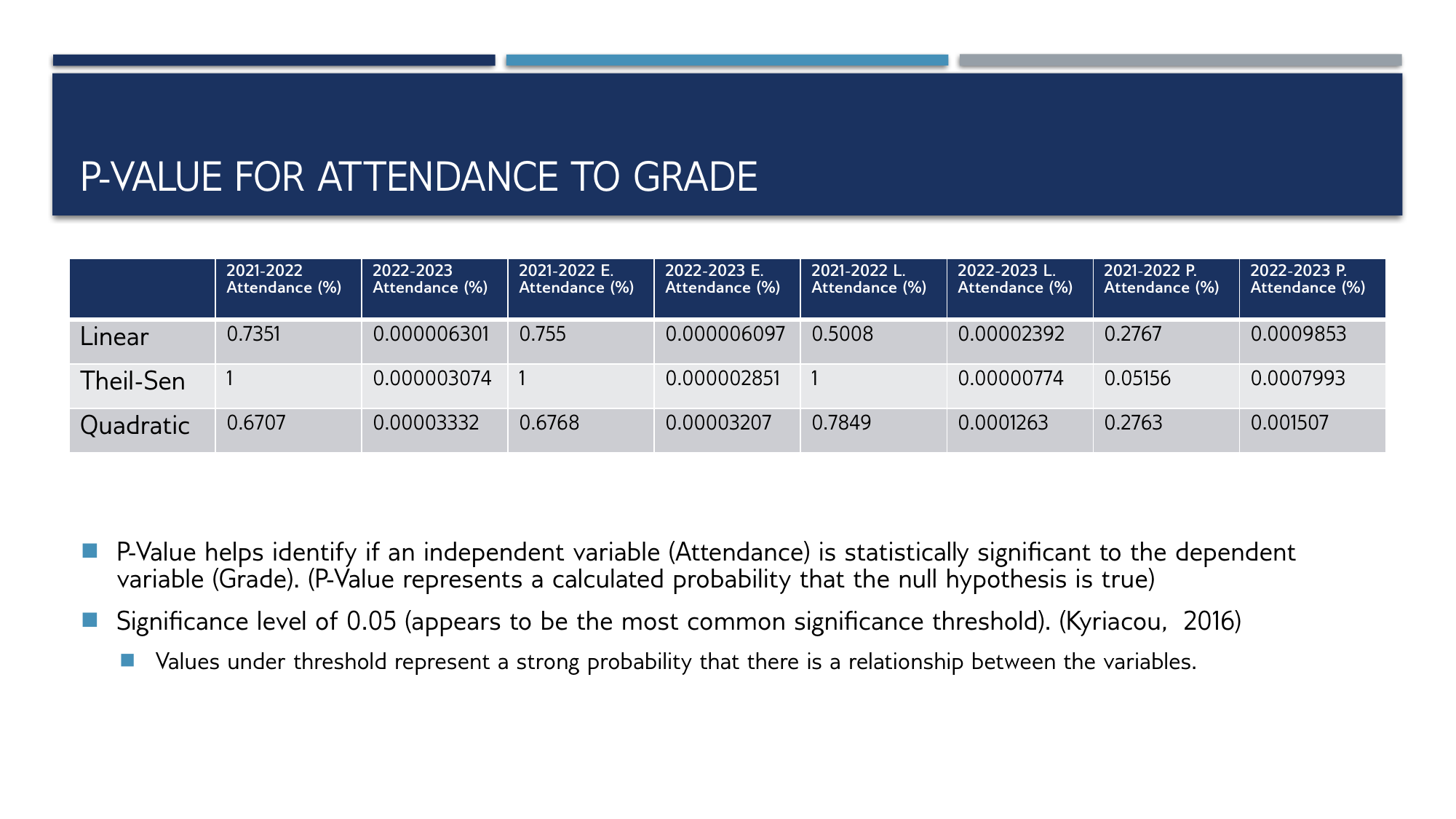

# P-Value for Attendance to Grade
|  | 2021-2022 Attendance (%) | 2022-2023 Attendance (%) | 2021-2022 E. Attendance (%) | 2022-2023 E. Attendance (%) | 2021-2022 L. Attendance (%) | 2022-2023 L. Attendance (%) | 2021-2022 P. Attendance (%) | 2022-2023 P. Attendance (%) |
| --- | --- | --- | --- | --- | --- | --- | --- | --- |
| Linear | 0.7351 | 0.000006301 | 0.755 | 0.000006097 | 0.5008 | 0.00002392 | 0.2767 | 0.0009853 |
| Theil-Sen | 1 | 0.000003074 | 1 | 0.000002851 | 1 | 0.00000774 | 0.05156 | 0.0007993 |
| Quadratic | 0.6707 | 0.00003332 | 0.6768 | 0.00003207 | 0.7849 | 0.0001263 | 0.2763 | 0.001507 |
P-Value helps identify if an independent variable (Attendance) is statistically significant to the dependent variable (Grade). (P-Value represents a calculated probability that the null hypothesis is true)
Significance level of 0.05 (appears to be the most common significance threshold). (Kyriacou,  2016)
Values under threshold represent a strong probability that there is a relationship between the variables.